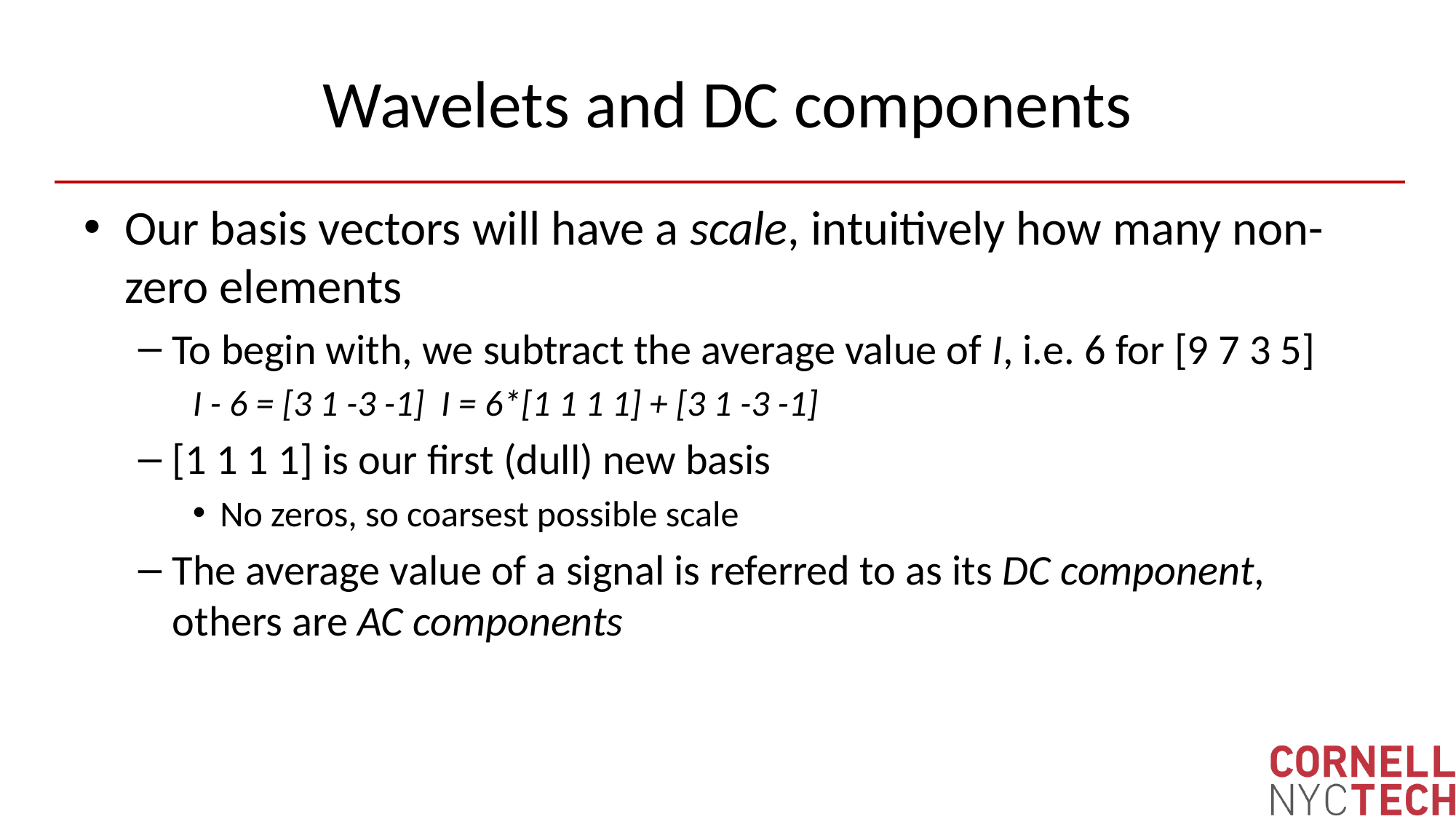

# Wavelets and DC components
Our basis vectors will have a scale, intuitively how many non-zero elements
To begin with, we subtract the average value of I, i.e. 6 for [9 7 3 5]
I - 6 = [3 1 -3 -1]  I = 6*[1 1 1 1] + [3 1 -3 -1]
[1 1 1 1] is our first (dull) new basis
No zeros, so coarsest possible scale
The average value of a signal is referred to as its DC component, others are AC components